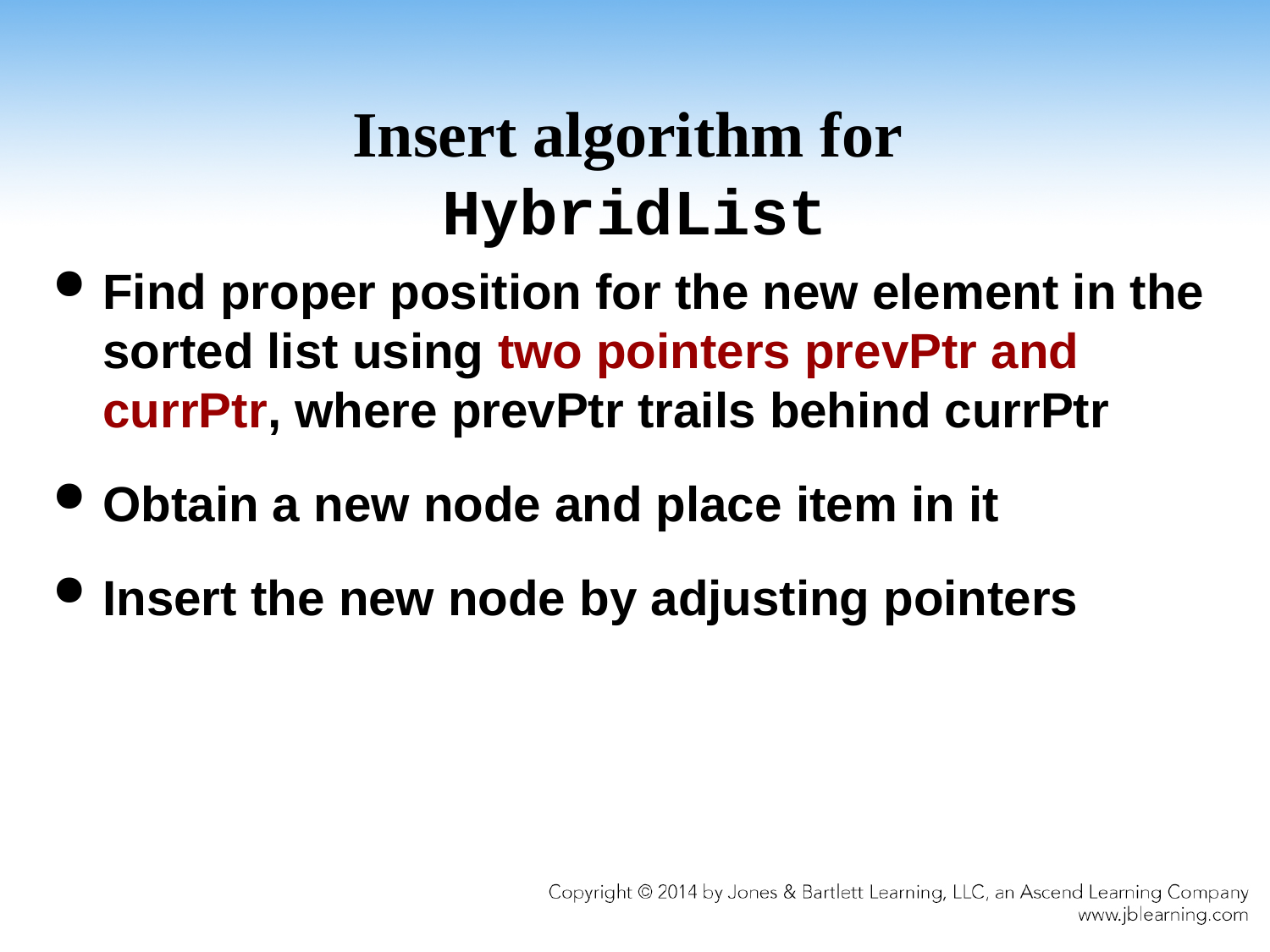

# Insert algorithm for HybridList
Find proper position for the new element in the sorted list using two pointers prevPtr and currPtr, where prevPtr trails behind currPtr

Obtain a new node and place item in it

Insert the new node by adjusting pointers